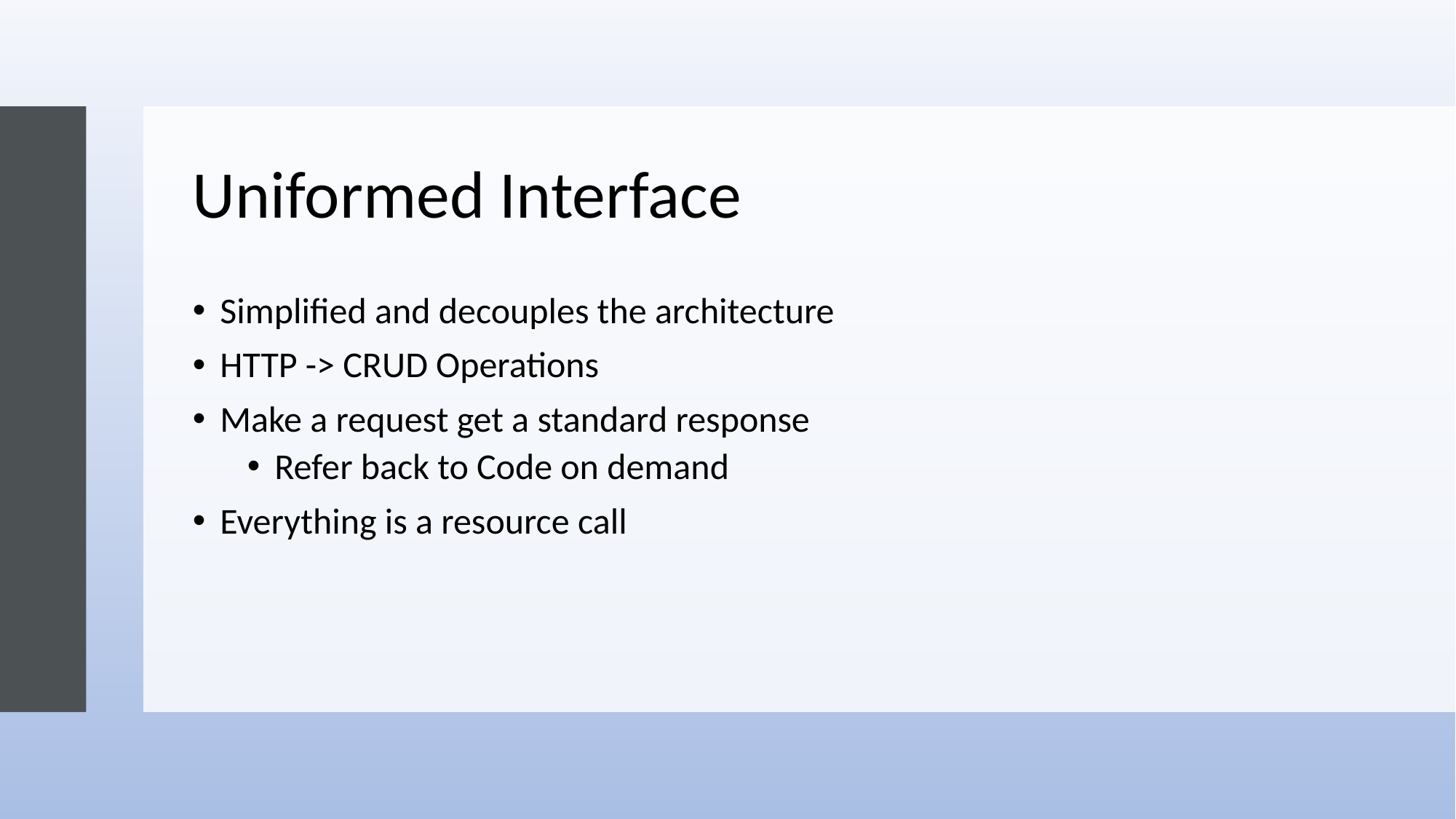

# Uniformed Interface
Simplified and decouples the architecture
HTTP -> CRUD Operations
Make a request get a standard response
Refer back to Code on demand
Everything is a resource call